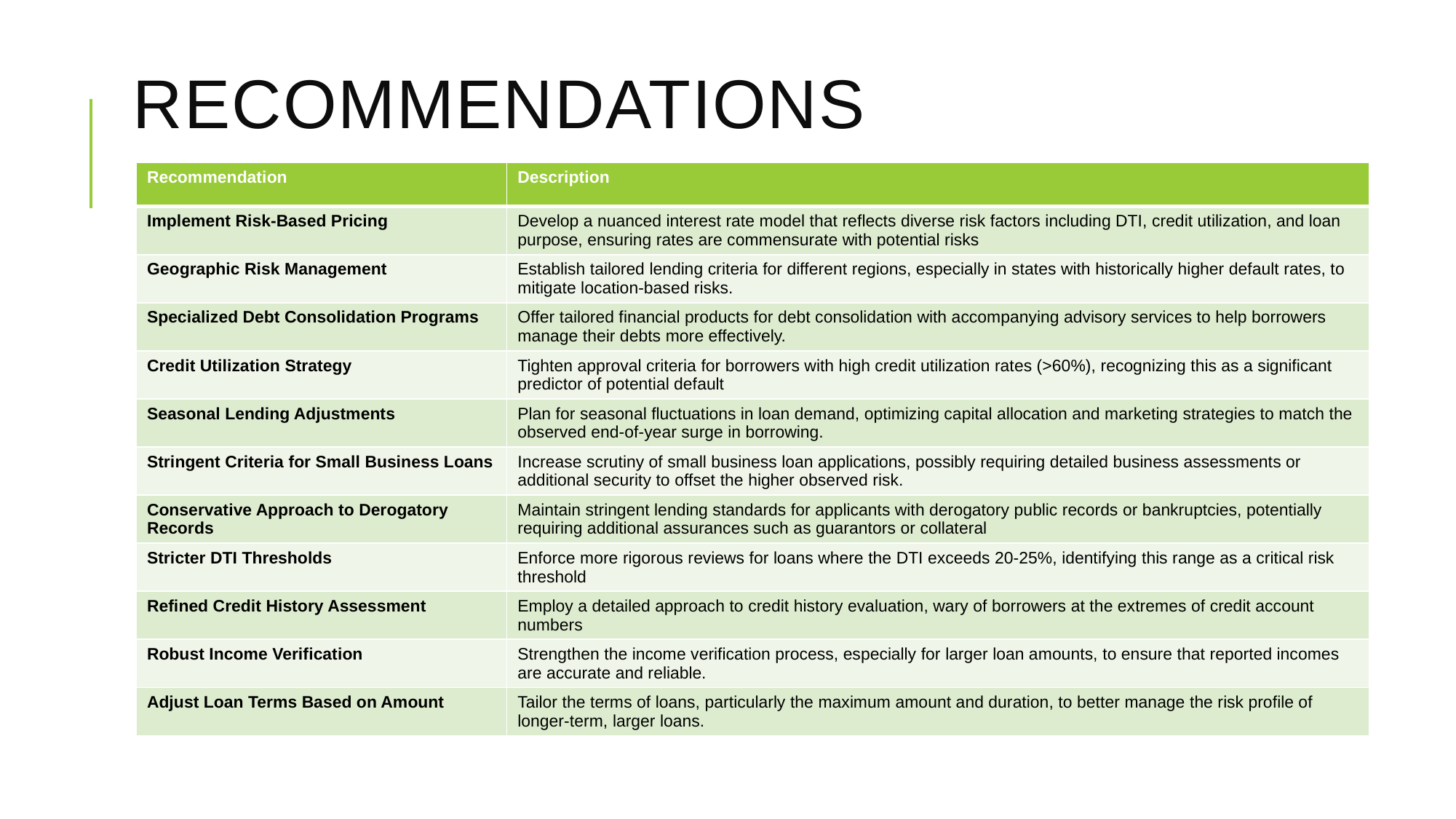

# Recommendations
| Recommendation | Description |
| --- | --- |
| Implement Risk-Based Pricing | Develop a nuanced interest rate model that reflects diverse risk factors including DTI, credit utilization, and loan purpose, ensuring rates are commensurate with potential risks |
| Geographic Risk Management | Establish tailored lending criteria for different regions, especially in states with historically higher default rates, to mitigate location-based risks. |
| Specialized Debt Consolidation Programs | Offer tailored financial products for debt consolidation with accompanying advisory services to help borrowers manage their debts more effectively. |
| Credit Utilization Strategy | Tighten approval criteria for borrowers with high credit utilization rates (>60%), recognizing this as a significant predictor of potential default |
| Seasonal Lending Adjustments | Plan for seasonal fluctuations in loan demand, optimizing capital allocation and marketing strategies to match the observed end-of-year surge in borrowing. |
| Stringent Criteria for Small Business Loans | Increase scrutiny of small business loan applications, possibly requiring detailed business assessments or additional security to offset the higher observed risk. |
| Conservative Approach to Derogatory Records | Maintain stringent lending standards for applicants with derogatory public records or bankruptcies, potentially requiring additional assurances such as guarantors or collateral |
| Stricter DTI Thresholds | Enforce more rigorous reviews for loans where the DTI exceeds 20-25%, identifying this range as a critical risk threshold |
| Refined Credit History Assessment | Employ a detailed approach to credit history evaluation, wary of borrowers at the extremes of credit account numbers |
| Robust Income Verification | Strengthen the income verification process, especially for larger loan amounts, to ensure that reported incomes are accurate and reliable. |
| Adjust Loan Terms Based on Amount | Tailor the terms of loans, particularly the maximum amount and duration, to better manage the risk profile of longer-term, larger loans. |